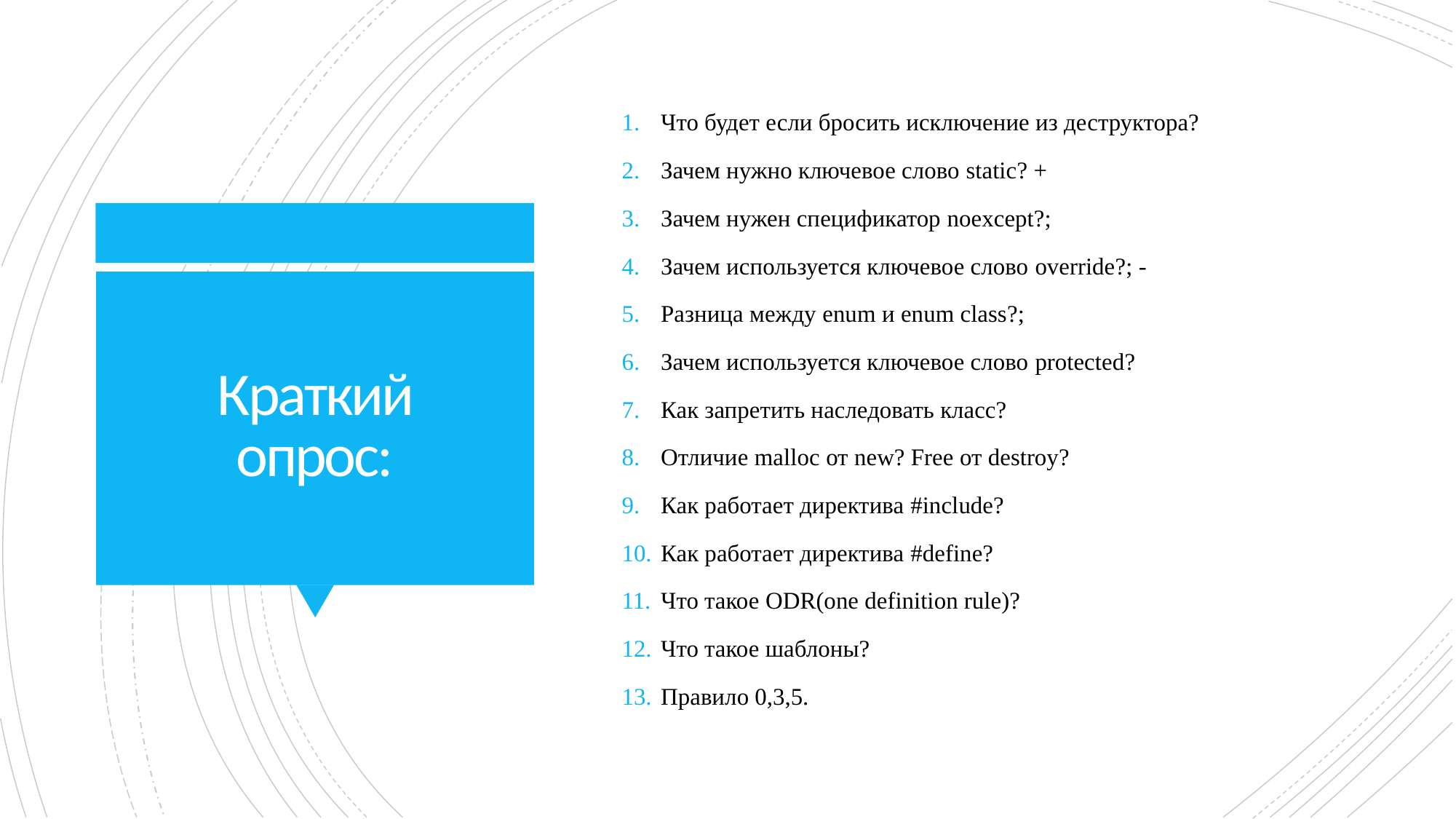

Что будет если бросить исключение из деструктора?
Зачем нужно ключевое слово static? +
Зачем нужен спецификатор noexcept?;
Зачем используется ключевое слово override?; -
Разница между enum и enum class?;
Зачем используется ключевое слово protected?
Как запретить наследовать класс?
Отличие malloc от new? Free от destroy?
Как работает директива #include?
Как работает директива #define?
Что такое ODR(one definition rule)?
Что такое шаблоны?
Правило 0,3,5.

# Краткий опрос: